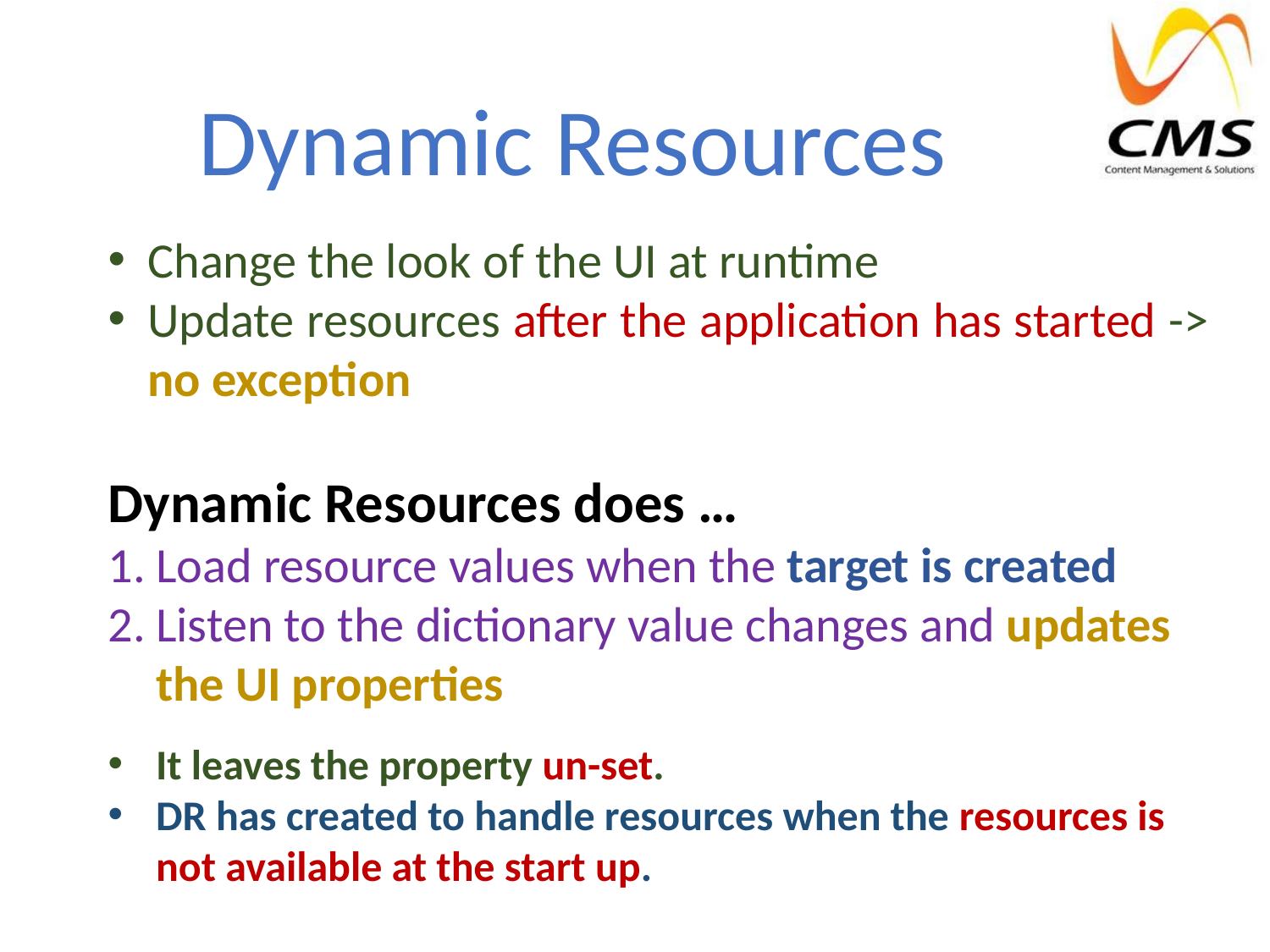

Dynamic Resources
Change the look of the UI at runtime
Update resources after the application has started -> no exception

Dynamic Resources does …
Load resource values when the target is created
Listen to the dictionary value changes and updates the UI properties
It leaves the property un-set.
DR has created to handle resources when the resources is not available at the start up.